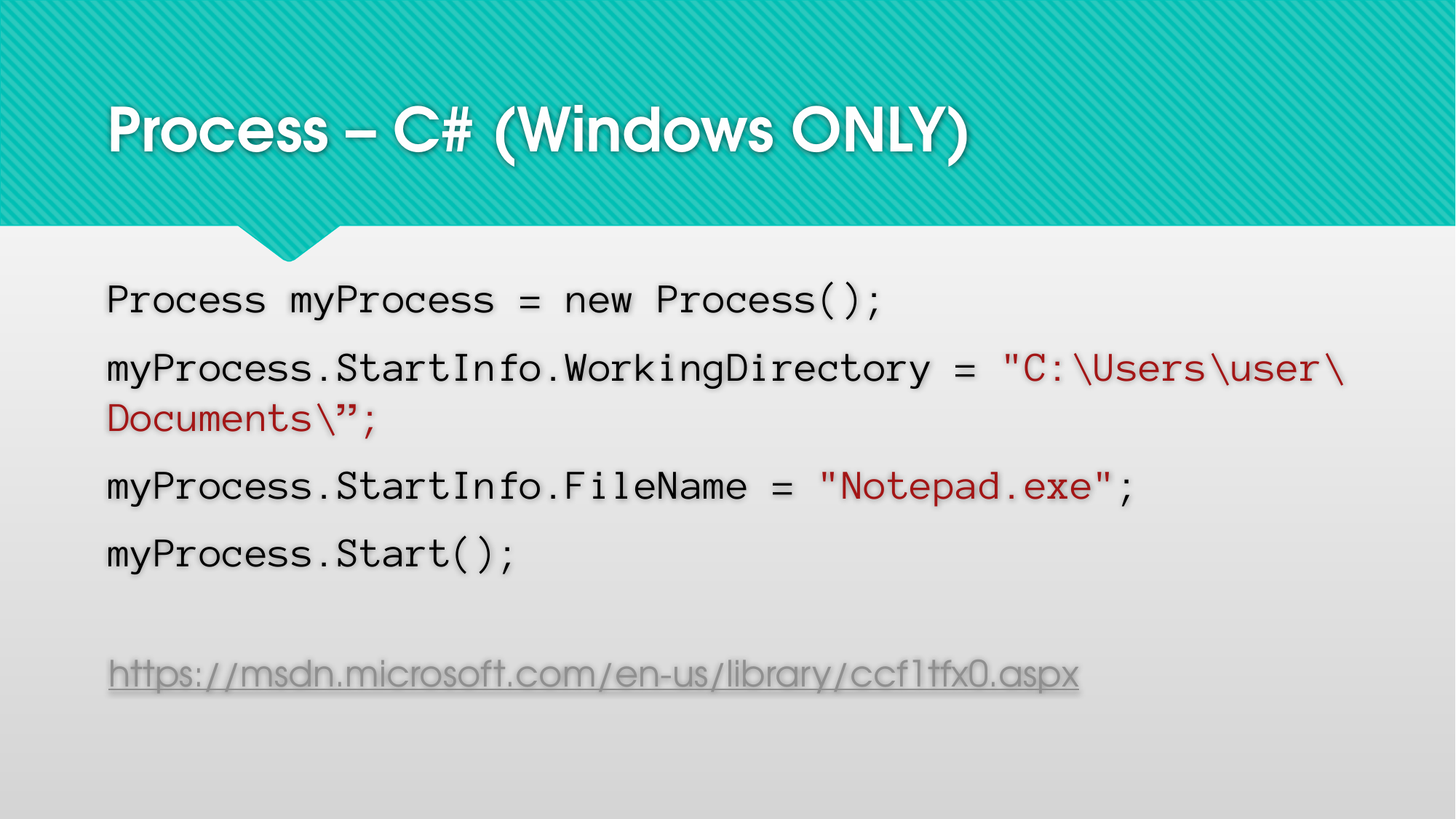

# Process – C# (Windows ONLY)
Process myProcess = new Process();
myProcess.StartInfo.WorkingDirectory = "C:\Users\user\Documents\”;
myProcess.StartInfo.FileName = "Notepad.exe";
myProcess.Start();

https://msdn.microsoft.com/en-us/library/ccf1tfx0.aspx